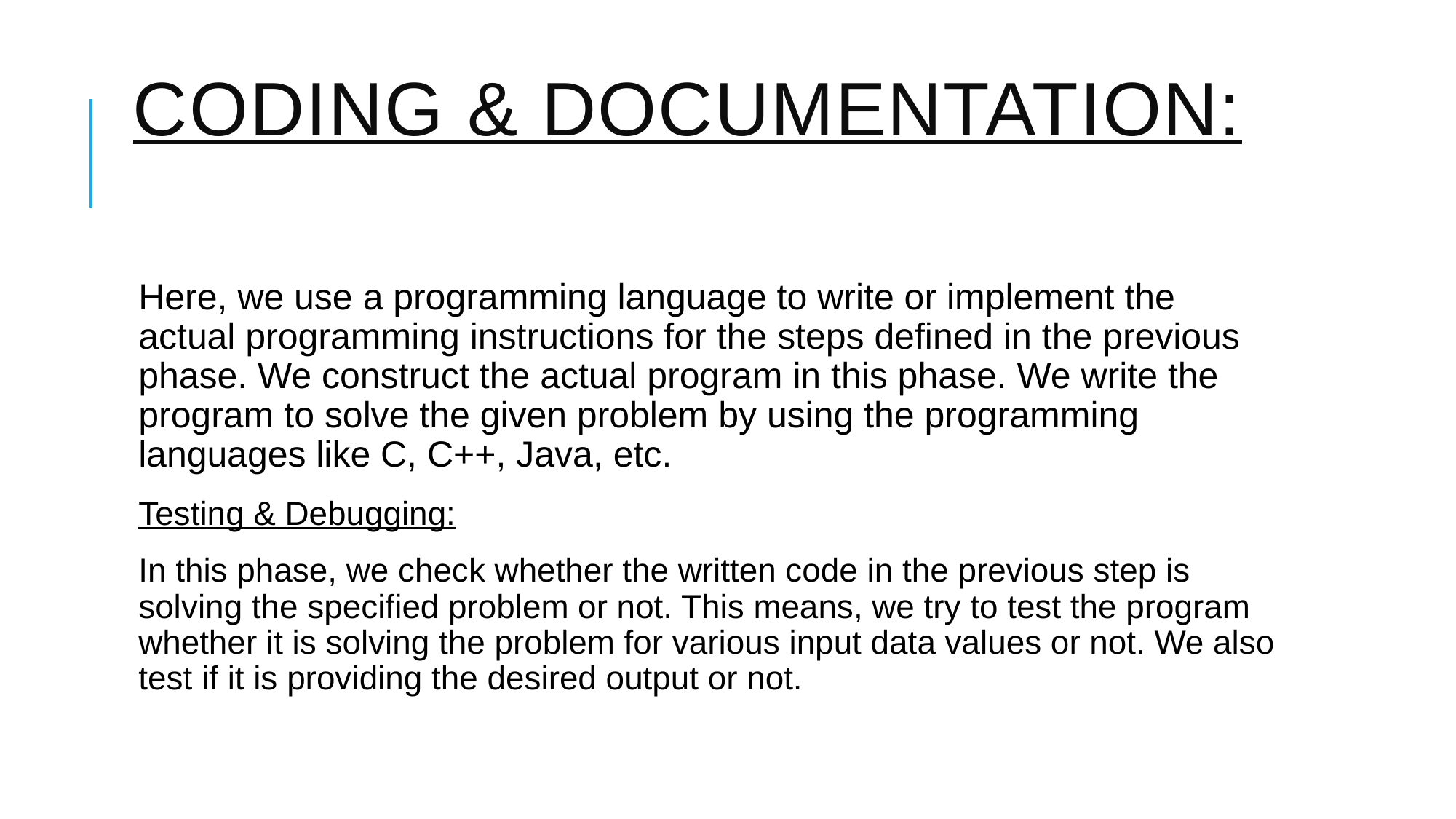

# Coding & Documentation:
Here, we use a programming language to write or implement the actual programming instructions for the steps defined in the previous phase. We construct the actual program in this phase. We write the program to solve the given problem by using the programming languages like C, C++, Java, etc.
Testing & Debugging:
In this phase, we check whether the written code in the previous step is solving the specified problem or not. This means, we try to test the program whether it is solving the problem for various input data values or not. We also test if it is providing the desired output or not.